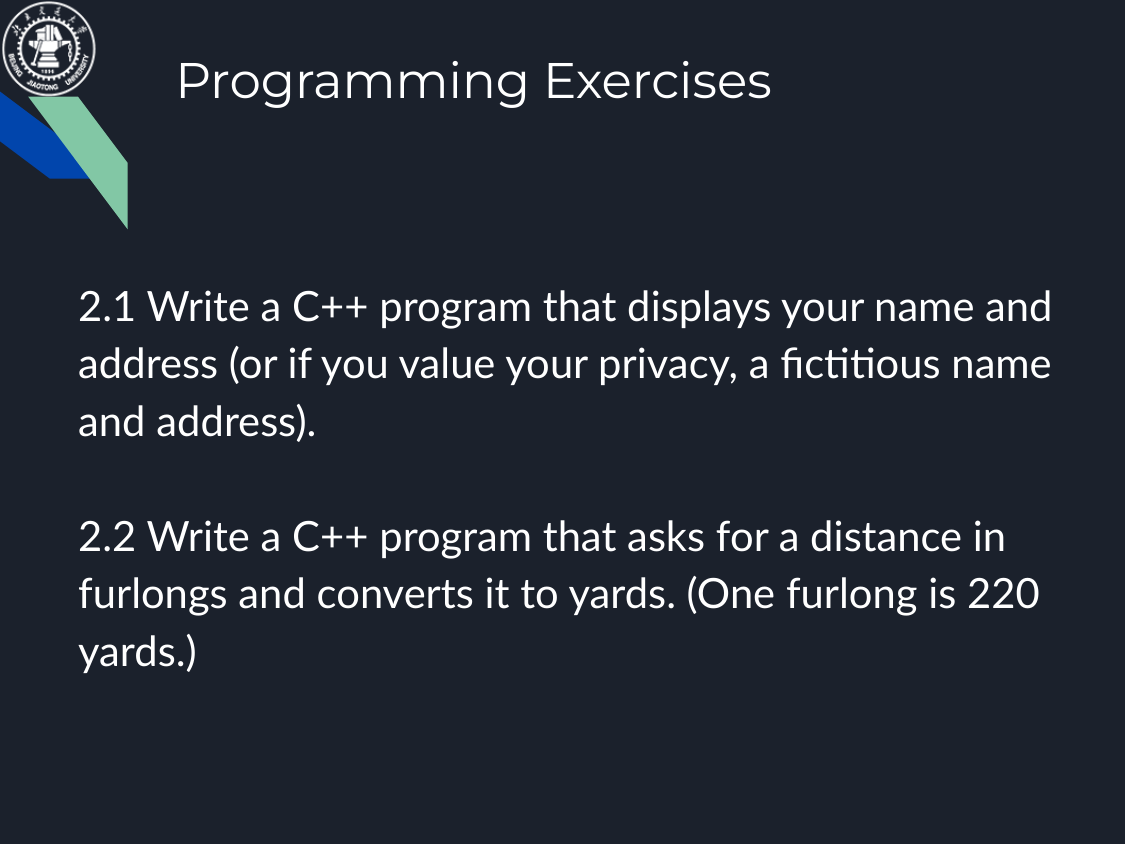

# Programming Exercises
2.1 Write a C++ program that displays your name and address (or if you value your privacy, a fictitious name and address).

2.2 Write a C++ program that asks for a distance in furlongs and converts it to yards. (One furlong is 220 yards.)